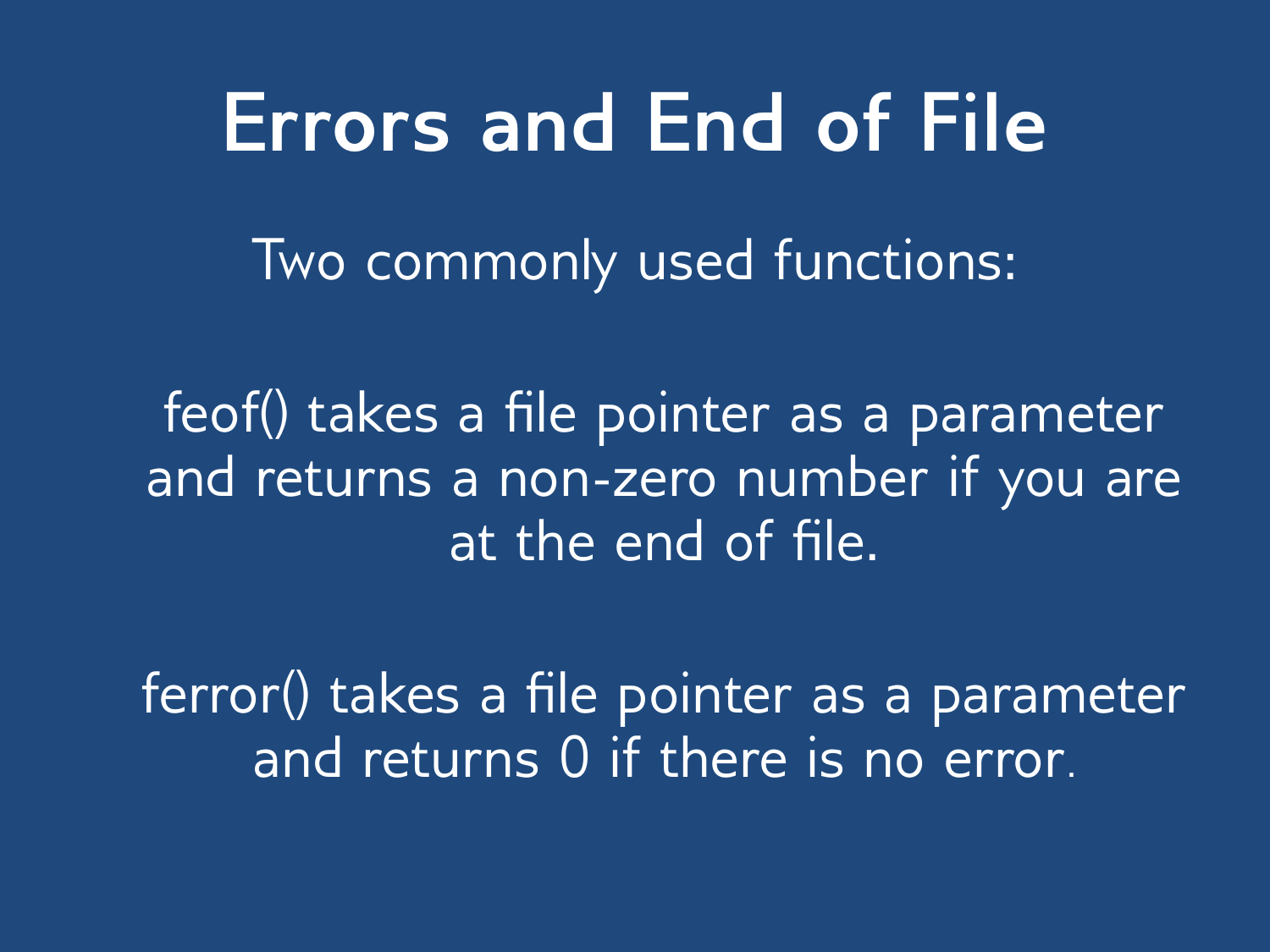

# Errors and End of File
Two commonly used functions:

feof() takes a file pointer as a parameter and returns a non-zero number if you are at the end of file.

ferror() takes a file pointer as a parameter and returns 0 if there is no error.